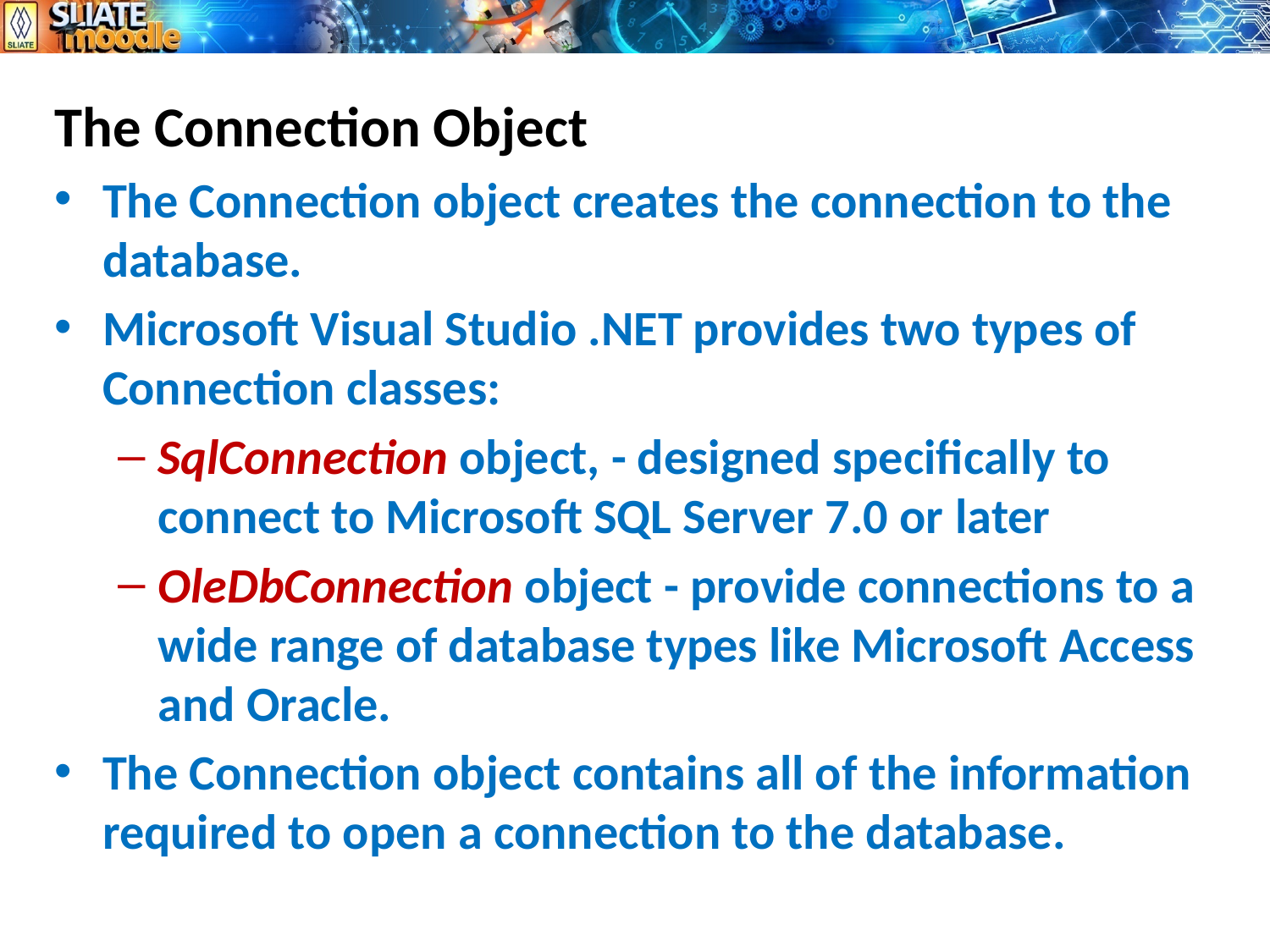

The Connection Object
The Connection object creates the connection to the database.
Microsoft Visual Studio .NET provides two types of Connection classes:
SqlConnection object, - designed specifically to connect to Microsoft SQL Server 7.0 or later
OleDbConnection object - provide connections to a wide range of database types like Microsoft Access and Oracle.
The Connection object contains all of the information required to open a connection to the database.

15